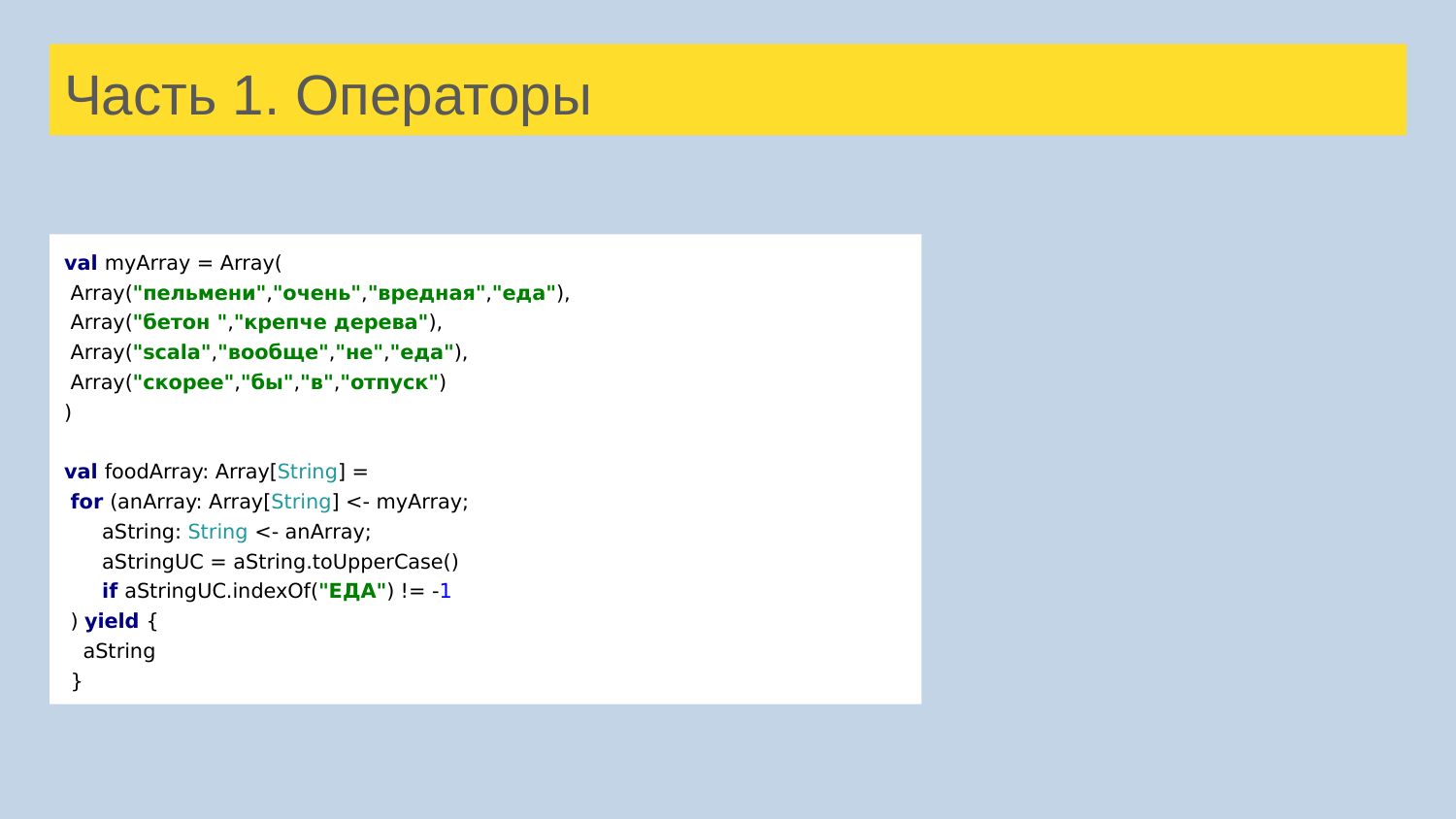

# Часть 1. Операторы
val myArray = Array(
 Array("пельмени","очень","вредная","еда"),
 Array("бетон ","крепче дерева"),
 Array("scala","вообще","не","еда"),
 Array("скорее","бы","в","отпуск")
)

val foodArray: Array[String] =
 for (anArray: Array[String] <- myArray;
      aString: String <- anArray;
      aStringUC = aString.toUpperCase()
      if aStringUC.indexOf("ЕДА") != -1
 ) yield {
   aString
 }